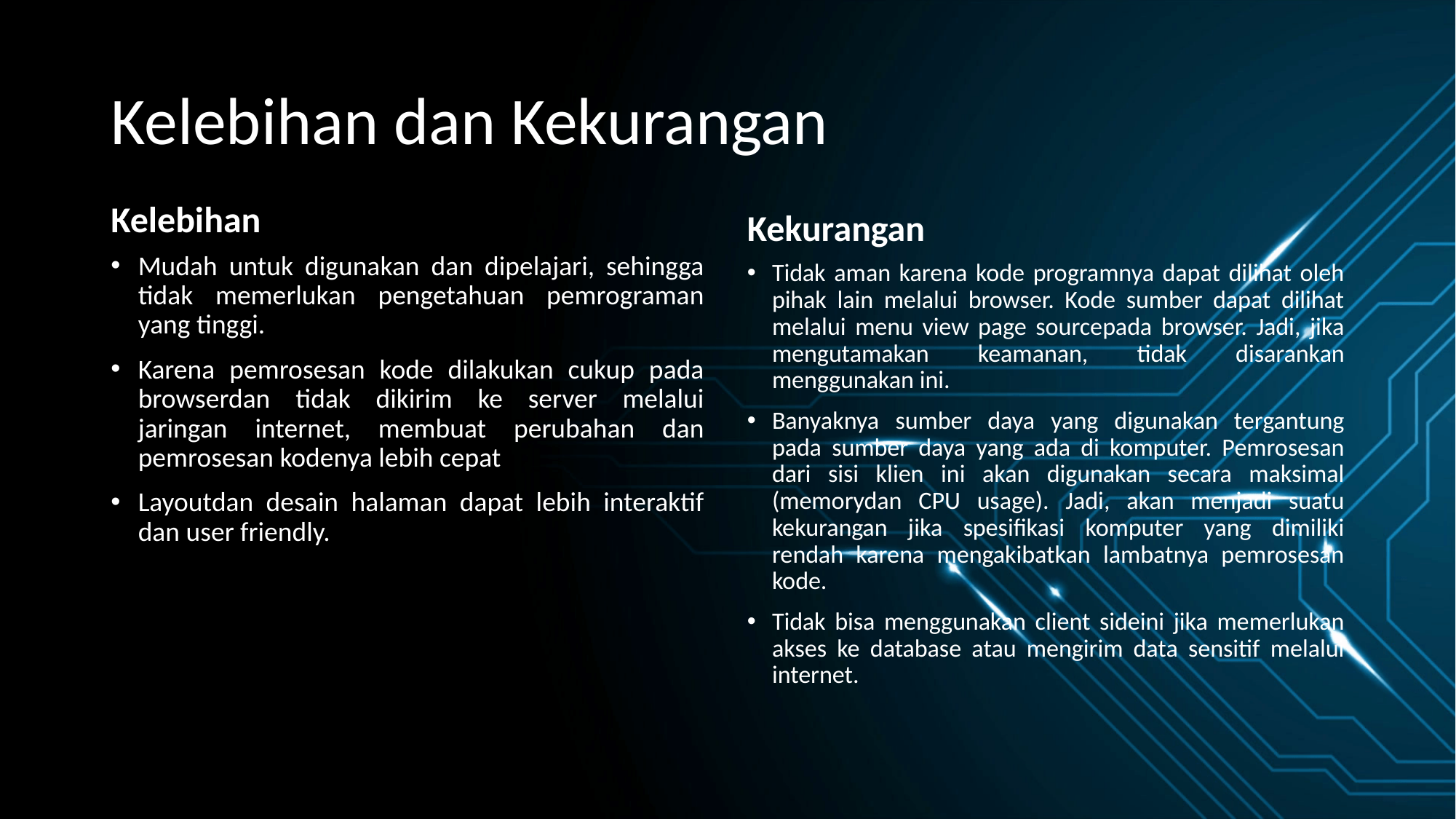

# Kelebihan dan Kekurangan
Kelebihan
Kekurangan
Mudah untuk digunakan dan dipelajari, sehingga tidak memerlukan pengetahuan pemrograman yang tinggi.
Karena pemrosesan kode dilakukan cukup pada browserdan tidak dikirim ke server melalui jaringan internet, membuat perubahan dan pemrosesan kodenya lebih cepat
Layoutdan desain halaman dapat lebih interaktif dan user friendly.
Tidak aman karena kode programnya dapat dilihat oleh pihak lain melalui browser. Kode sumber dapat dilihat melalui menu view page sourcepada browser. Jadi, jika mengutamakan keamanan, tidak disarankan menggunakan ini.
Banyaknya sumber daya yang digunakan tergantung pada sumber daya yang ada di komputer. Pemrosesan dari sisi klien ini akan digunakan secara maksimal (memorydan CPU usage). Jadi, akan menjadi suatu kekurangan jika spesifikasi komputer yang dimiliki rendah karena mengakibatkan lambatnya pemrosesan kode.
Tidak bisa menggunakan client sideini jika memerlukan akses ke database atau mengirim data sensitif melalui internet.